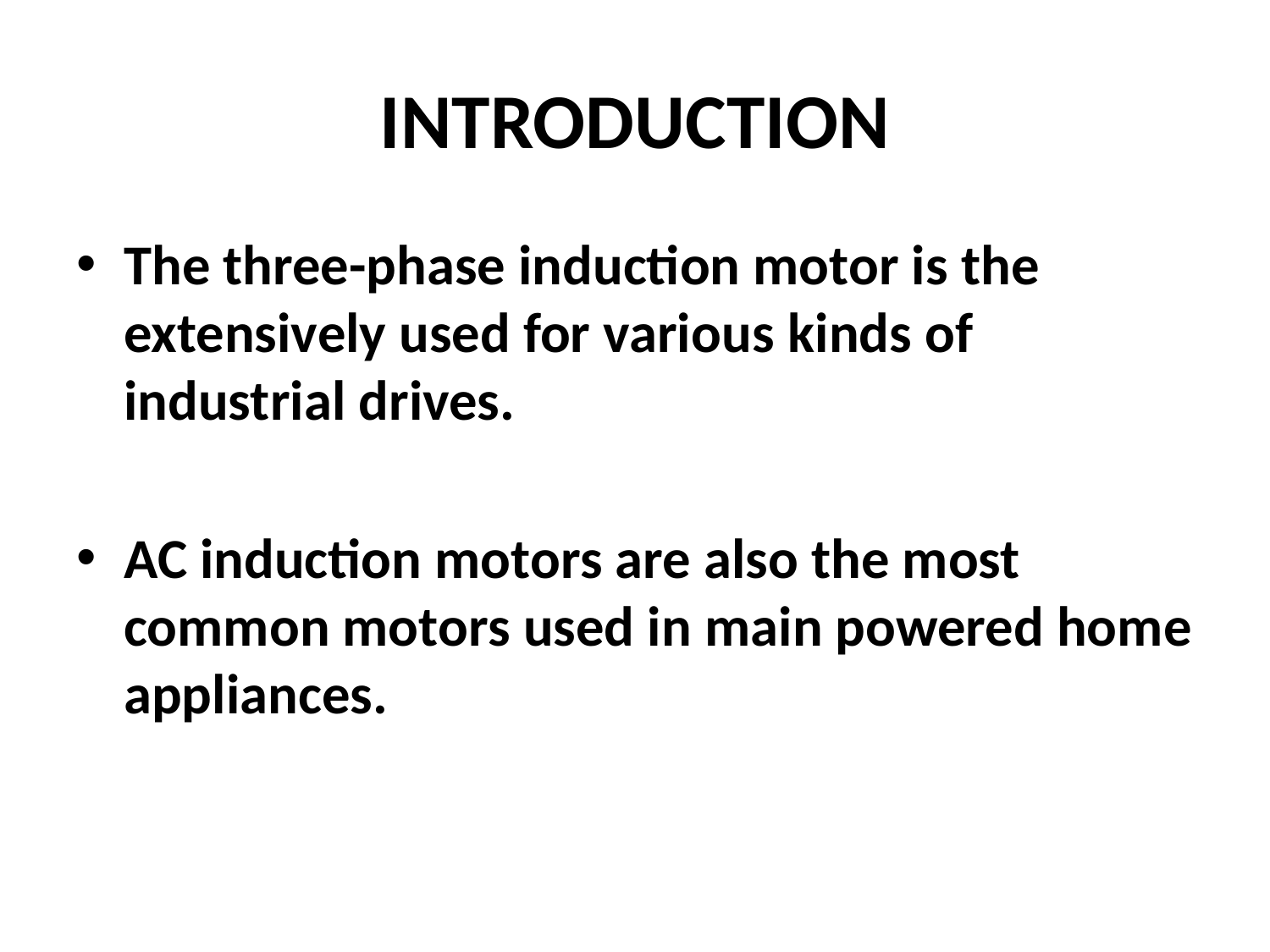

# INTRODUCTION
The three-phase induction motor is the extensively used for various kinds of industrial drives.

AC induction motors are also the most common motors used in main powered home appliances.